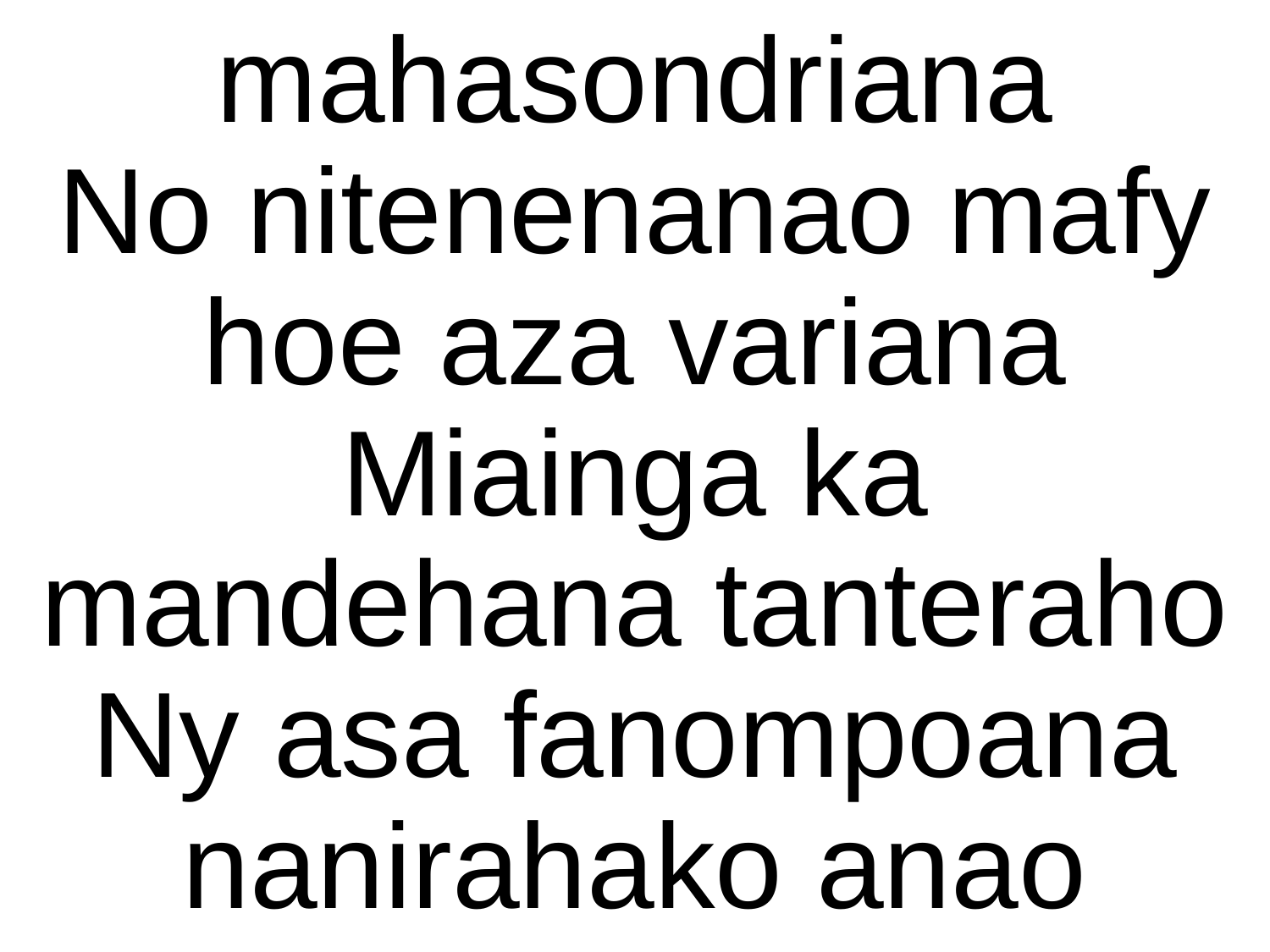

# mahasondriana No nitenenanao mafy hoe aza variana Miainga ka mandehana tanteraho Ny asa fanompoana nanirahako anao